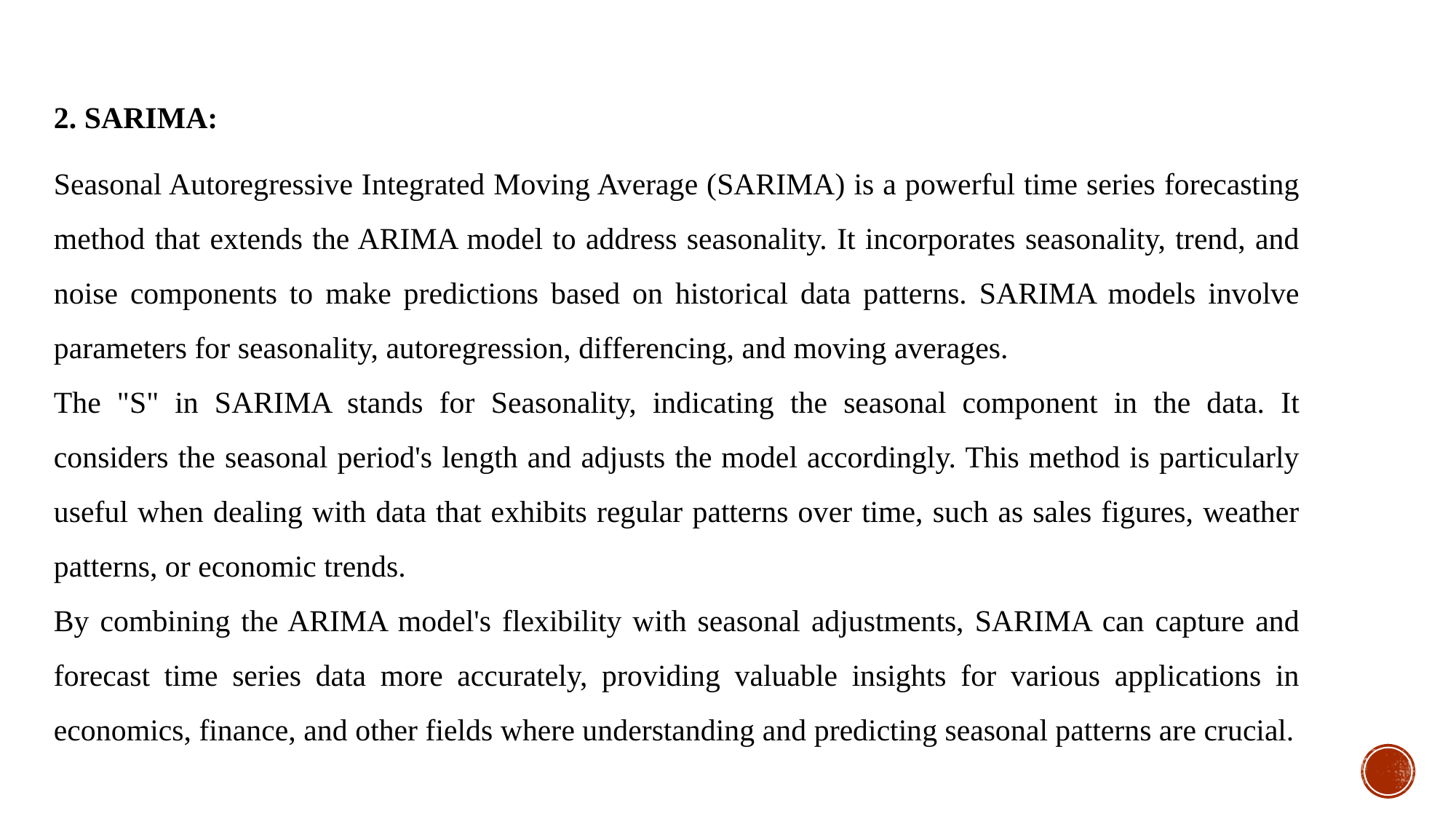

2. SARIMA:
Seasonal Autoregressive Integrated Moving Average (SARIMA) is a powerful time series forecasting method that extends the ARIMA model to address seasonality. It incorporates seasonality, trend, and noise components to make predictions based on historical data patterns. SARIMA models involve parameters for seasonality, autoregression, differencing, and moving averages.
The "S" in SARIMA stands for Seasonality, indicating the seasonal component in the data. It considers the seasonal period's length and adjusts the model accordingly. This method is particularly useful when dealing with data that exhibits regular patterns over time, such as sales figures, weather patterns, or economic trends.
By combining the ARIMA model's flexibility with seasonal adjustments, SARIMA can capture and forecast time series data more accurately, providing valuable insights for various applications in economics, finance, and other fields where understanding and predicting seasonal patterns are crucial.